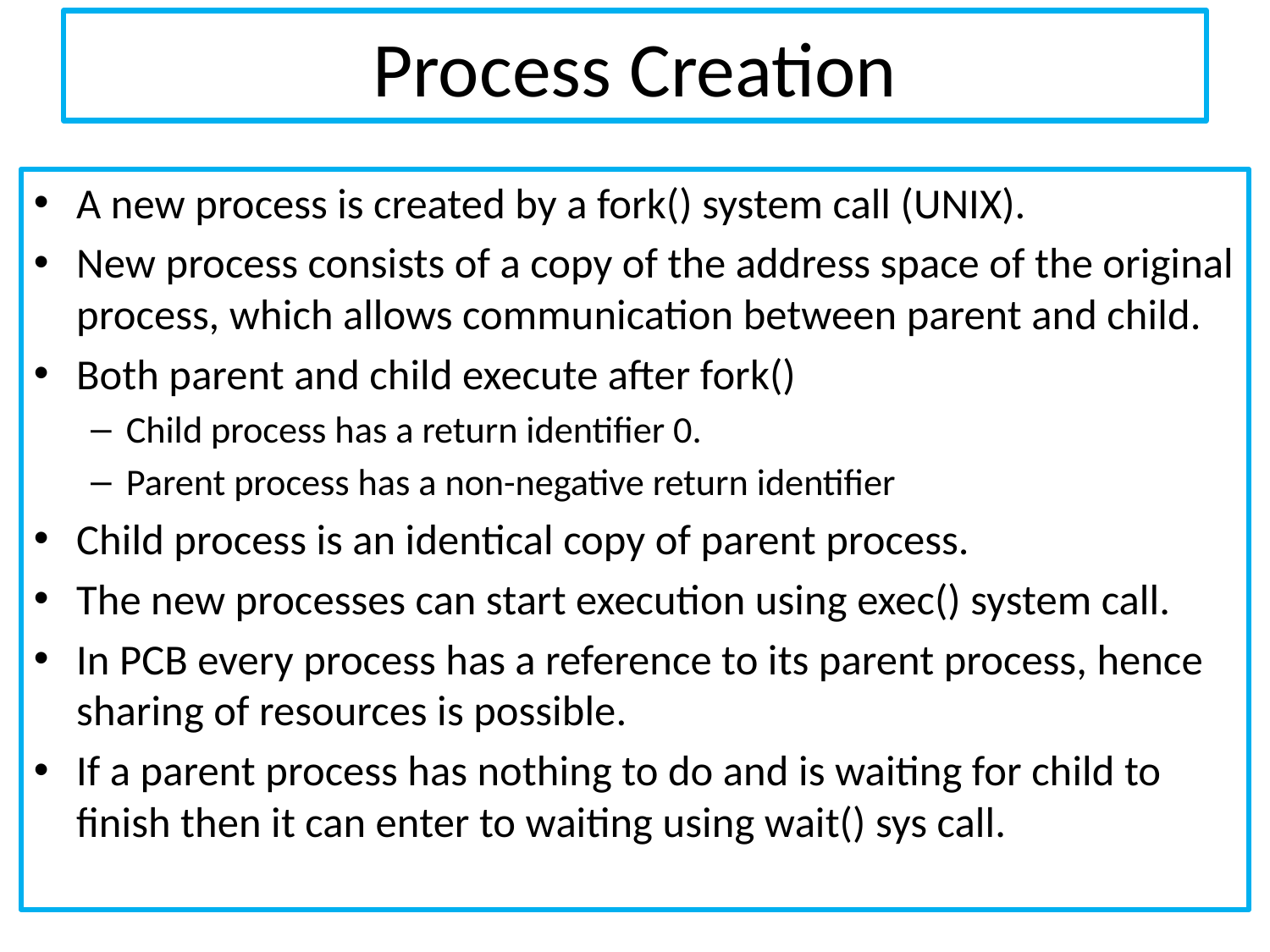

# Process Creation
A new process is created by a fork() system call (UNIX).
New process consists of a copy of the address space of the original process, which allows communication between parent and child.
Both parent and child execute after fork()
Child process has a return identifier 0.
Parent process has a non-negative return identifier
Child process is an identical copy of parent process.
The new processes can start execution using exec() system call.
In PCB every process has a reference to its parent process, hence sharing of resources is possible.
If a parent process has nothing to do and is waiting for child to finish then it can enter to waiting using wait() sys call.